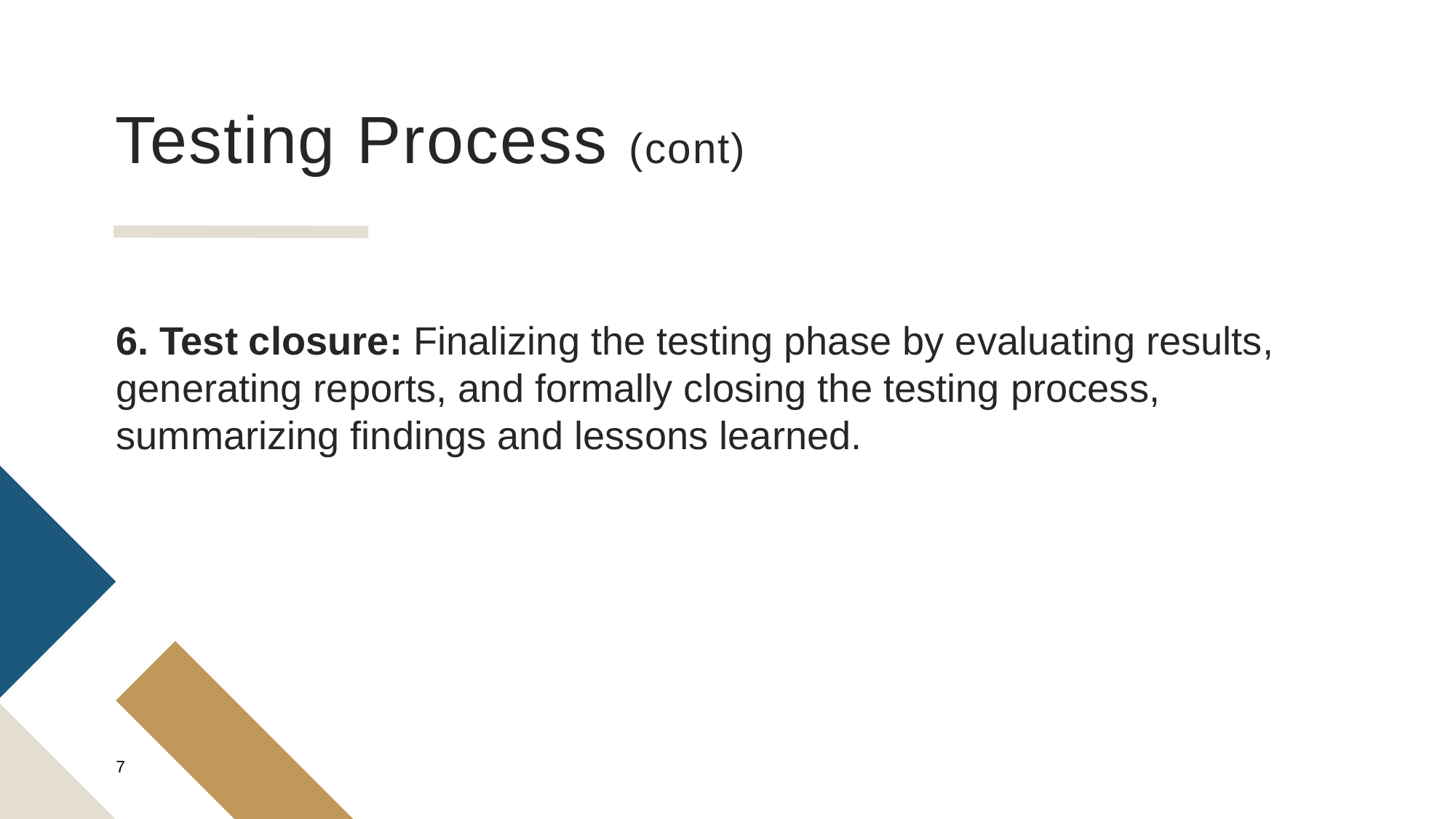

# Testing Process (cont)
6. Test closure: Finalizing the testing phase by evaluating results, generating reports, and formally closing the testing process, summarizing findings and lessons learned.
7